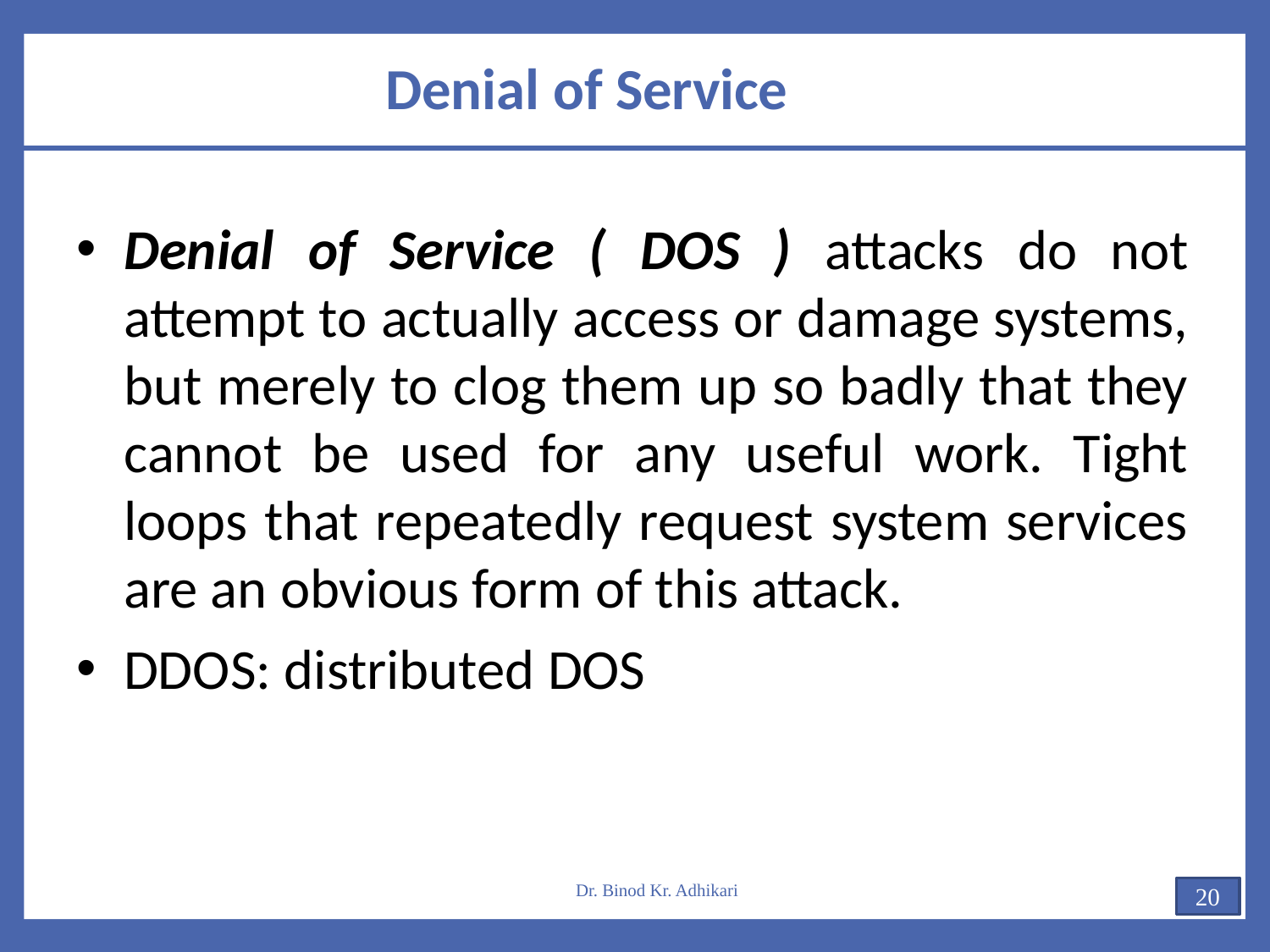

# Denial of Service
Denial of Service ( DOS ) attacks do not attempt to actually access or damage systems, but merely to clog them up so badly that they cannot be used for any useful work. Tight loops that repeatedly request system services are an obvious form of this attack.
DDOS: distributed DOS
Dr. Binod Kr. Adhikari